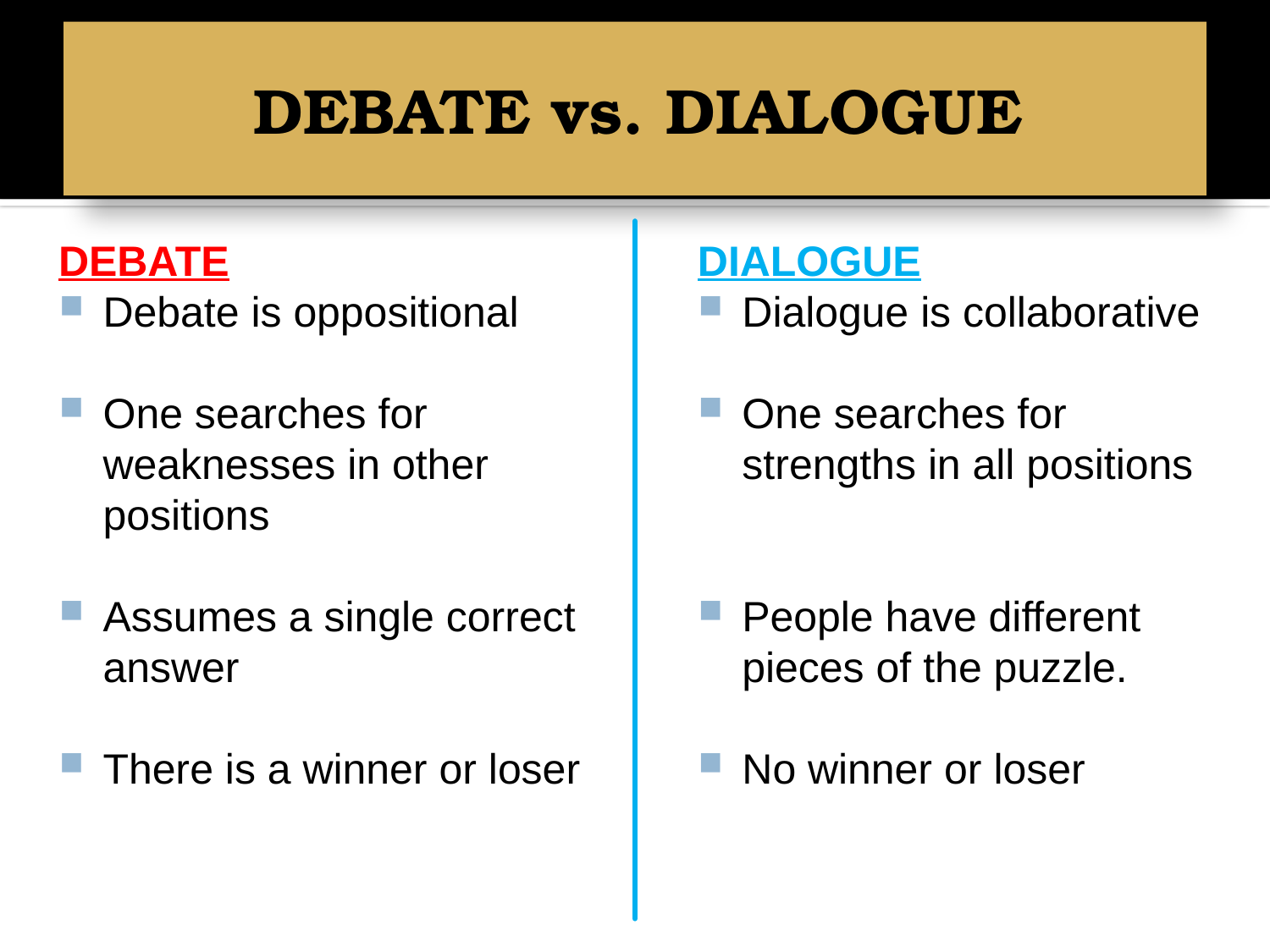

# DEBATE vs. DIALOGUE
DEBATE
Debate is oppositional

One searches for weaknesses in other positions

Assumes a single correct answer

There is a winner or loser

DIALOGUE
Dialogue is collaborative

One searches for strengths in all positions

People have different pieces of the puzzle.

No winner or loser